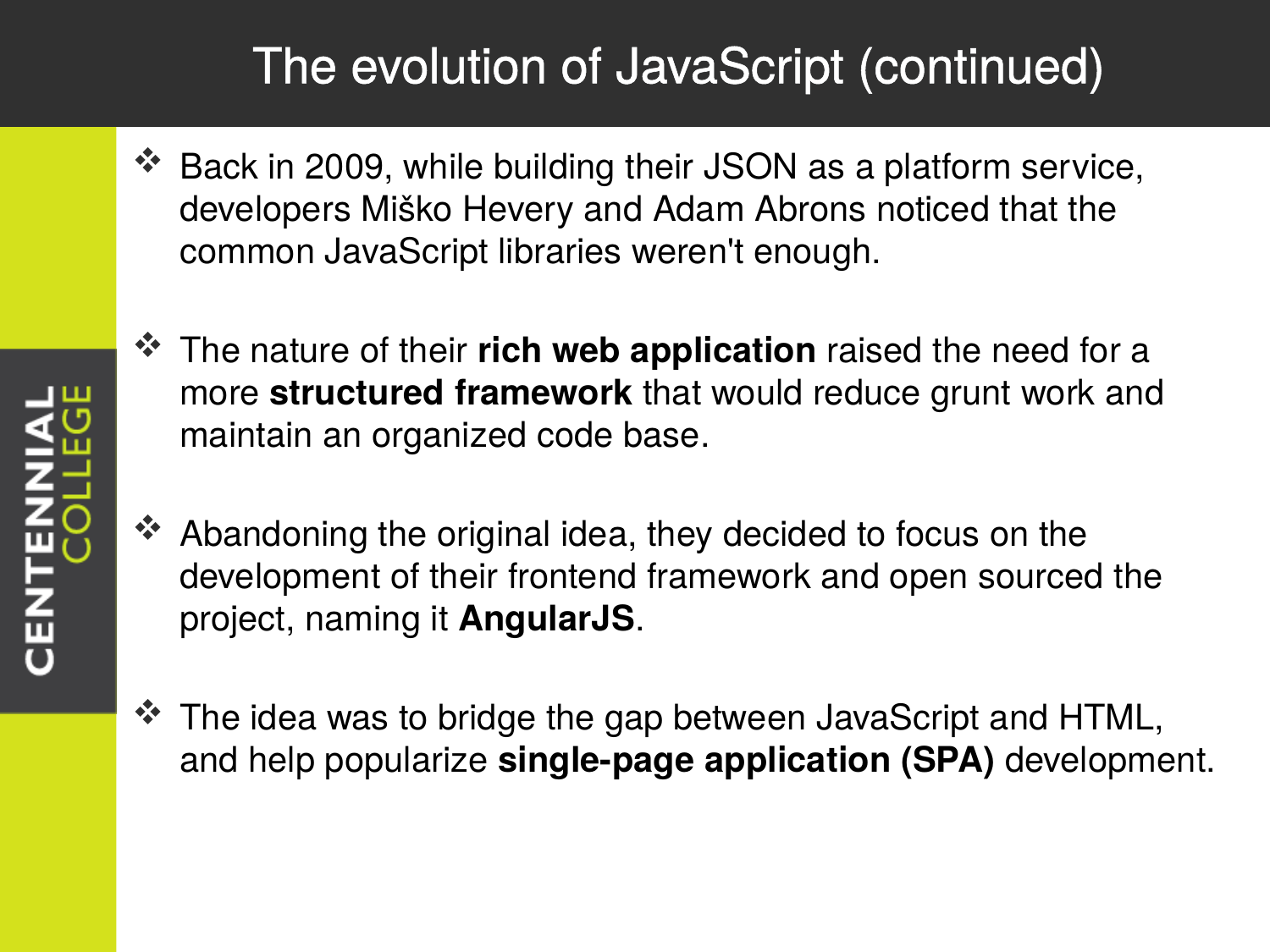

# The evolution of JavaScript (continued)
Back in 2009, while building their JSON as a platform service, developers Miško Hevery and Adam Abrons noticed that the common JavaScript libraries weren't enough.

The nature of their rich web application raised the need for a more structured framework that would reduce grunt work and maintain an organized code base.

Abandoning the original idea, they decided to focus on the development of their frontend framework and open sourced the project, naming it AngularJS.

The idea was to bridge the gap between JavaScript and HTML, and help popularize single-page application (SPA) development.